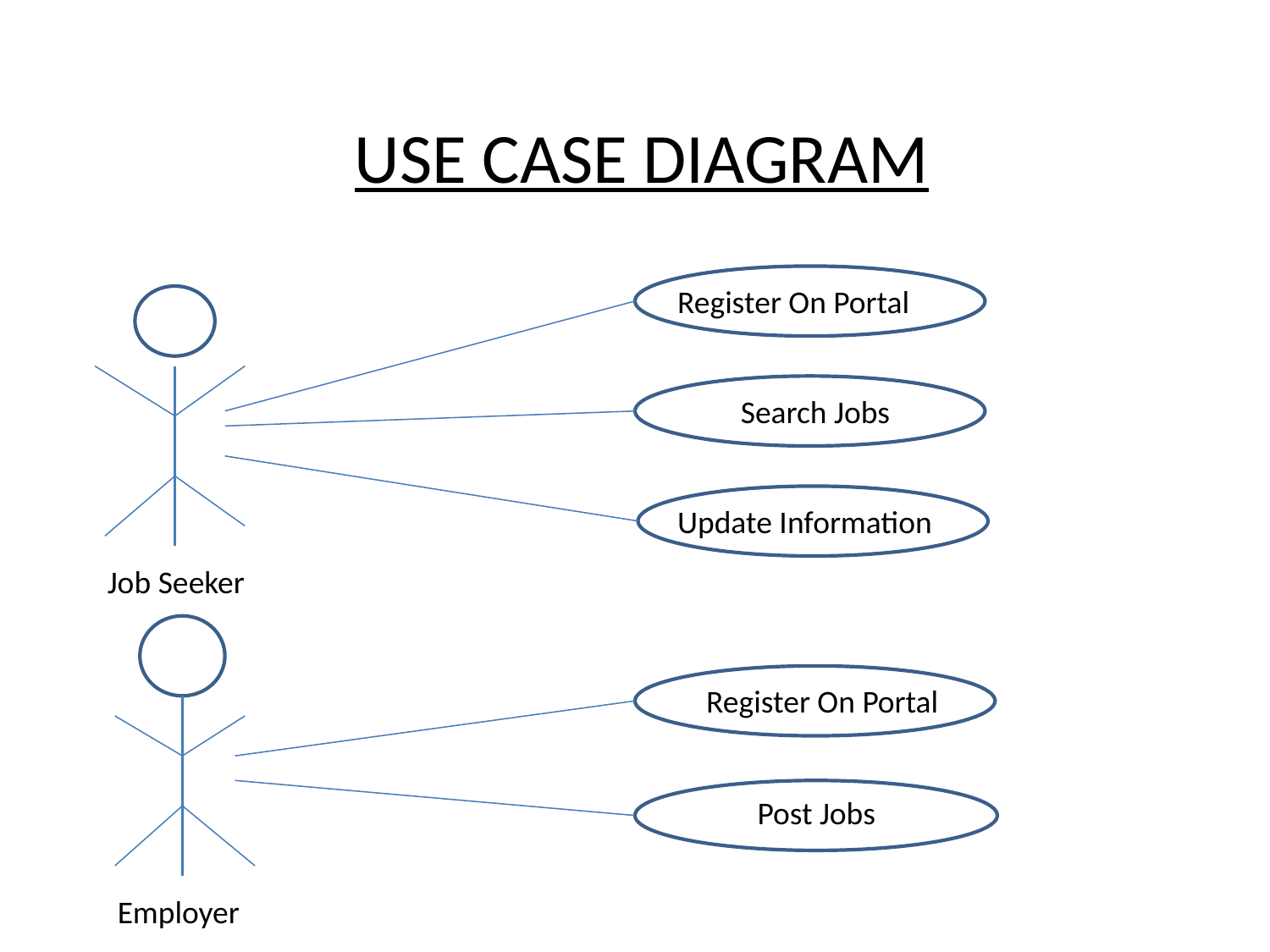

USE CASE DIAGRAM

Register On Portal

      Search Jobs

Update Information
Job Seeker

    Register On Portal

        Post Jobs
Employer